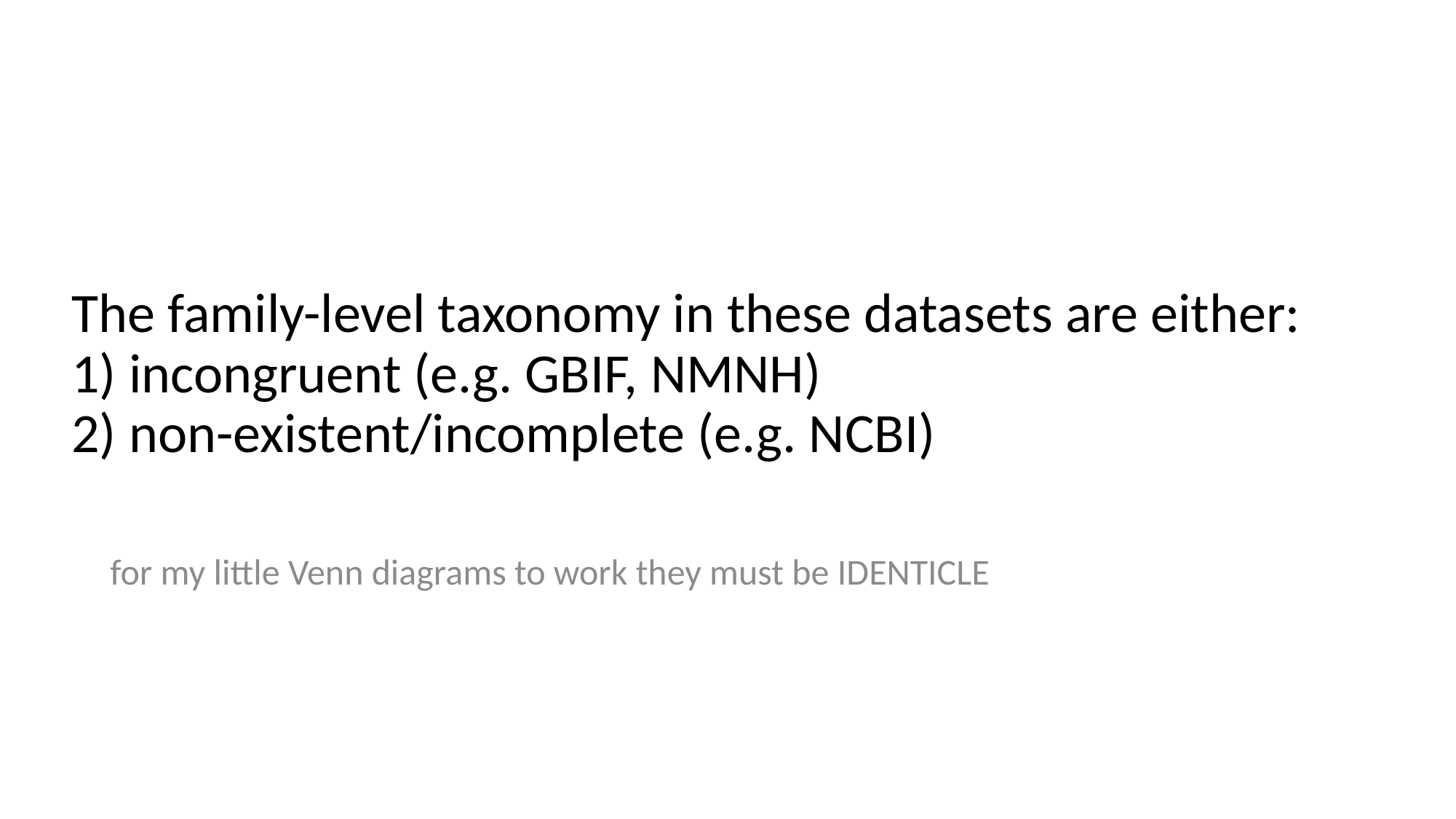

# The family-level taxonomy in these datasets are either: 1) incongruent (e.g. GBIF, NMNH) 2) non-existent/incomplete (e.g. NCBI)
for my little Venn diagrams to work they must be IDENTICLE